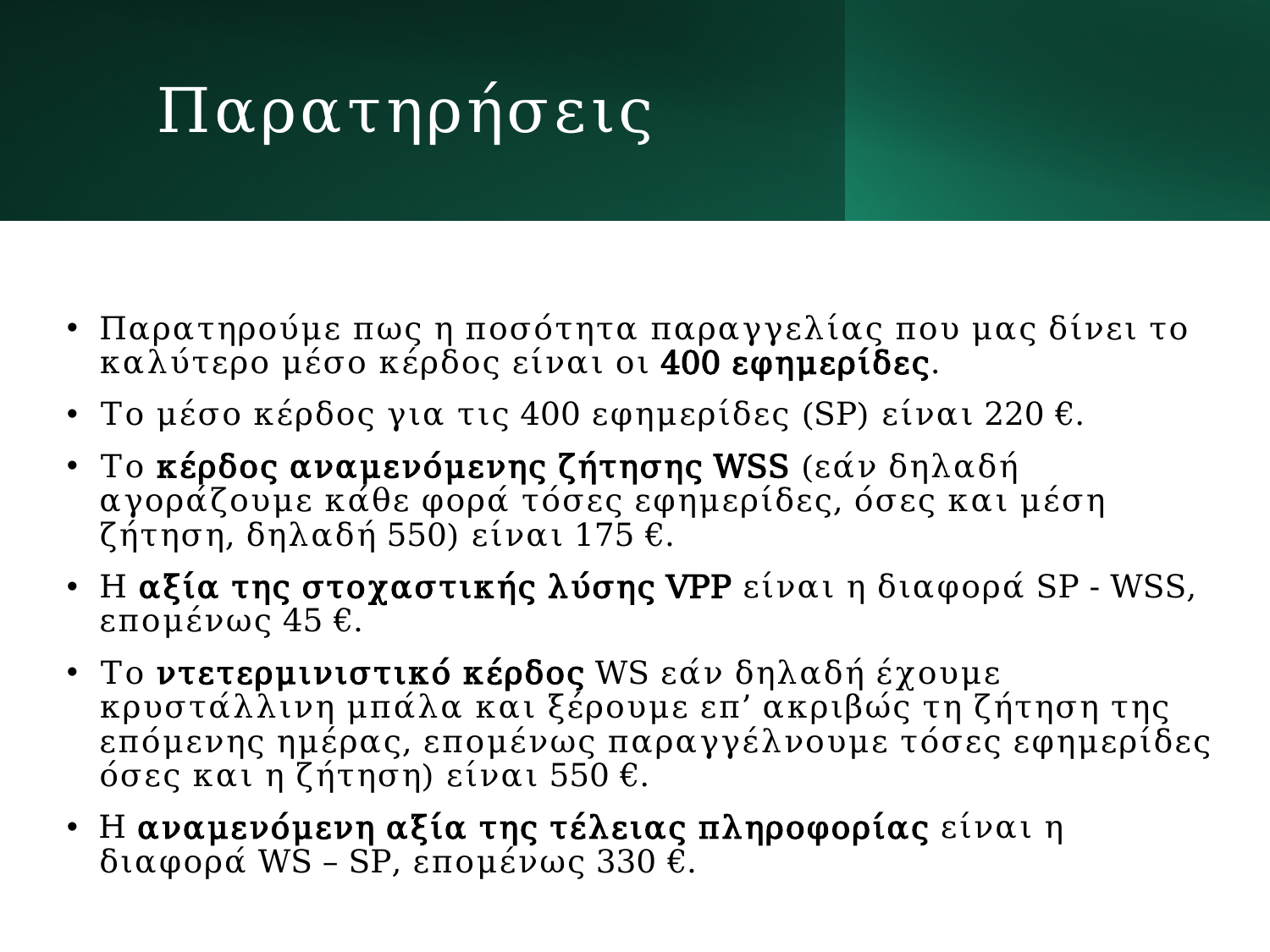

# Παρατηρήσεις
Παρατηρούμε πως η ποσότητα παραγγελίας που μας δίνει το καλύτερο μέσο κέρδος είναι οι 400 εφημερίδες.
Το μέσο κέρδος για τις 400 εφημερίδες (SP) είναι 220 €.
Το κέρδος αναμενόμενης ζήτησης WSS (εάν δηλαδή αγοράζουμε κάθε φορά τόσες εφημερίδες, όσες και μέση ζήτηση, δηλαδή 550) είναι 175 €.
Η αξία της στοχαστικής λύσης VPP είναι η διαφορά SP - WSS, επομένως 45 €.
Το ντετερμινιστικό κέρδος WS εάν δηλαδή έχουμε κρυστάλλινη μπάλα και ξέρουμε επ’ ακριβώς τη ζήτηση της επόμενης ημέρας, επομένως παραγγέλνουμε τόσες εφημερίδες όσες και η ζήτηση) είναι 550 €.
H αναμενόμενη αξία της τέλειας πληροφορίας είναι η διαφορά WS – SP, επομένως 330 €.